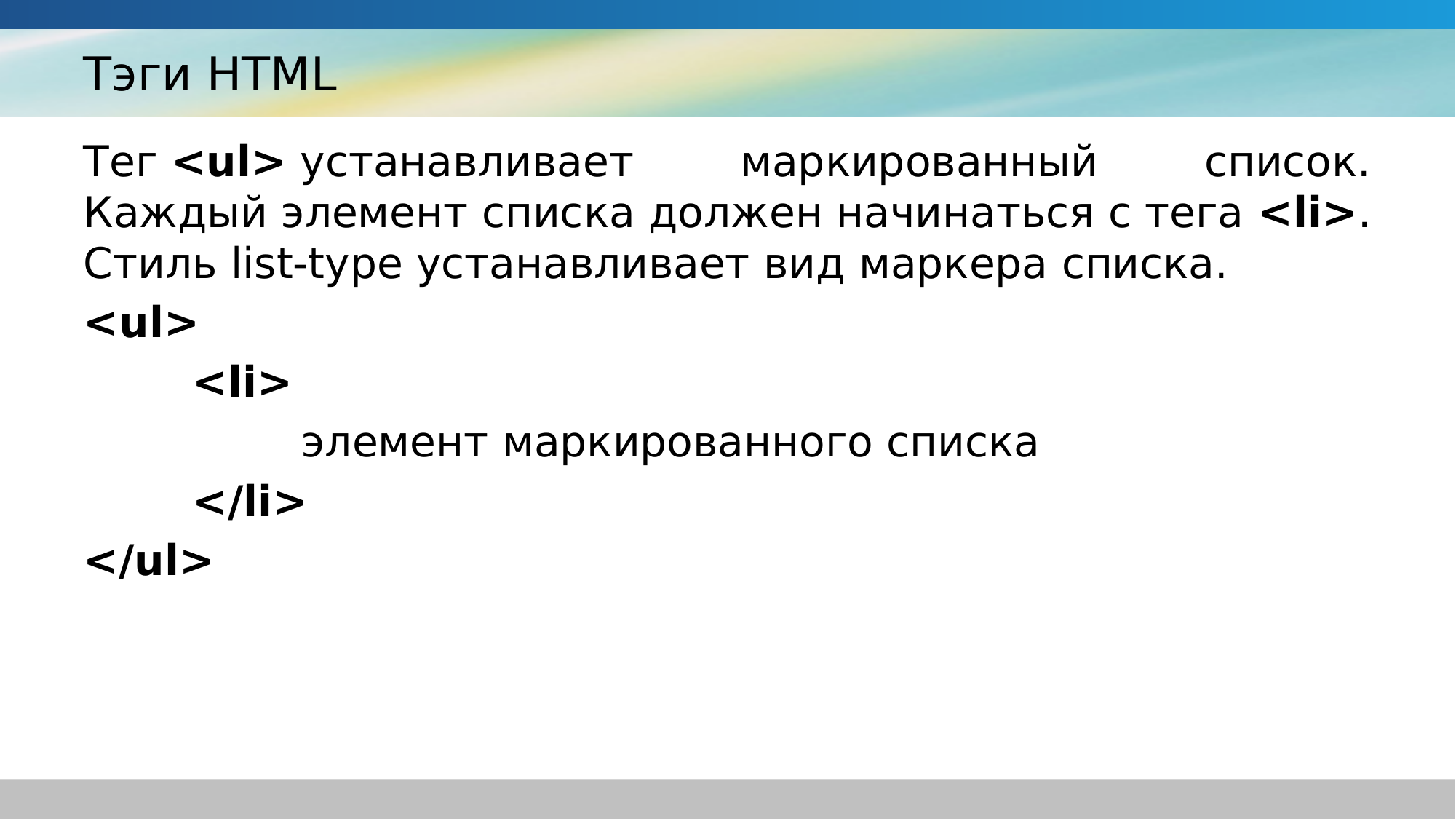

# Тэги HTML
Тег <ul> устанавливает маркированный список. Каждый элемент списка должен начинаться с тега <li>. Стиль list-type устанавливает вид маркера списка.
<ul>
	<li>
		элемент маркированного списка
	</li>
</ul>